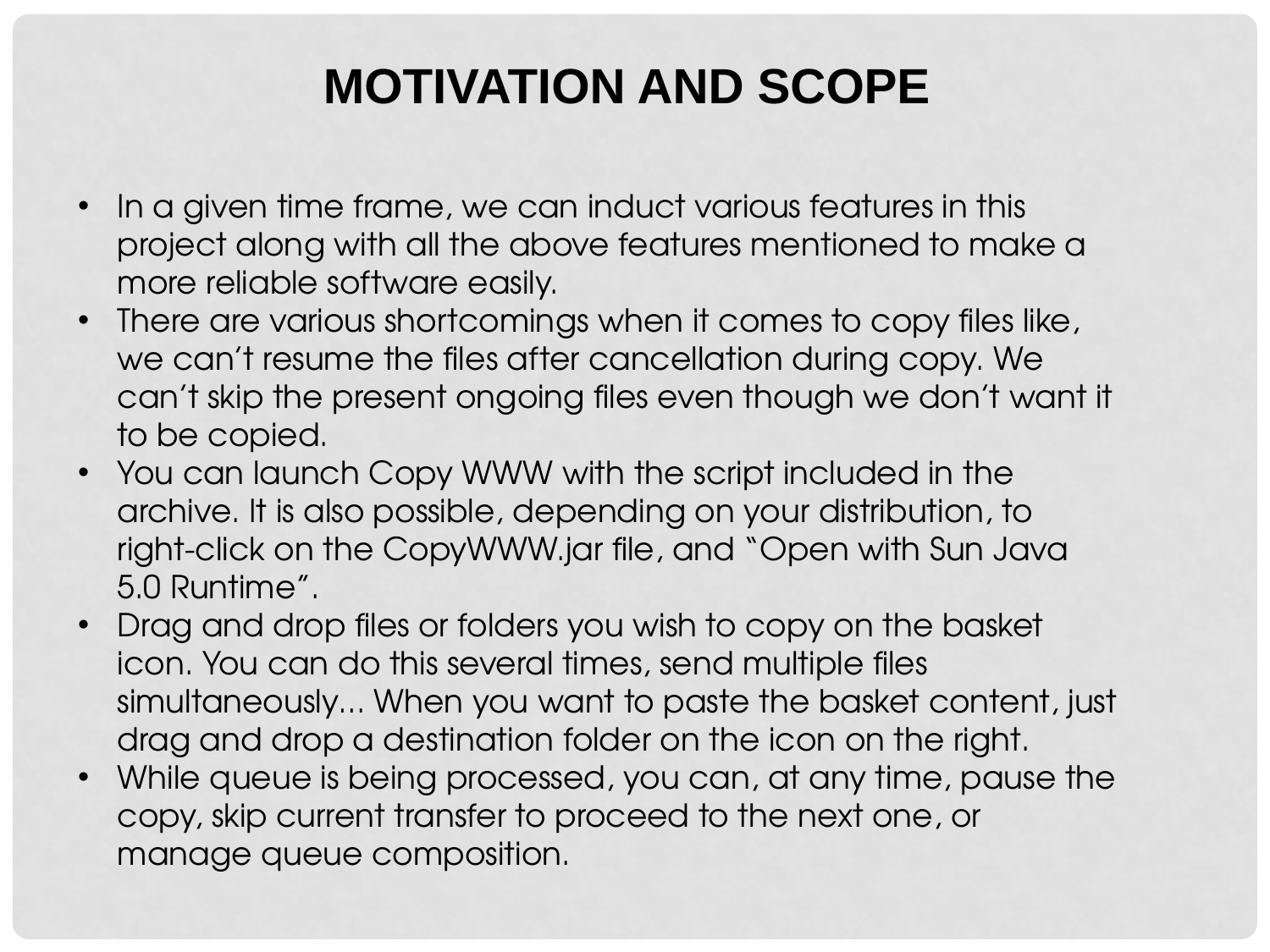

MOTIVATION AND SCOPE
In a given time frame, we can induct various features in this project along with all the above features mentioned to make a more reliable software easily.
There are various shortcomings when it comes to copy files like, we can’t resume the files after cancellation during copy. We can’t skip the present ongoing files even though we don’t want it to be copied.
You can launch Copy WWW with the script included in the archive. It is also possible, depending on your distribution, to right-click on the CopyWWW.jar file, and “Open with Sun Java 5.0 Runtime”.
Drag and drop files or folders you wish to copy on the basket icon. You can do this several times, send multiple files simultaneously… When you want to paste the basket content, just drag and drop a destination folder on the icon on the right.
While queue is being processed, you can, at any time, pause the copy, skip current transfer to proceed to the next one, or manage queue composition.